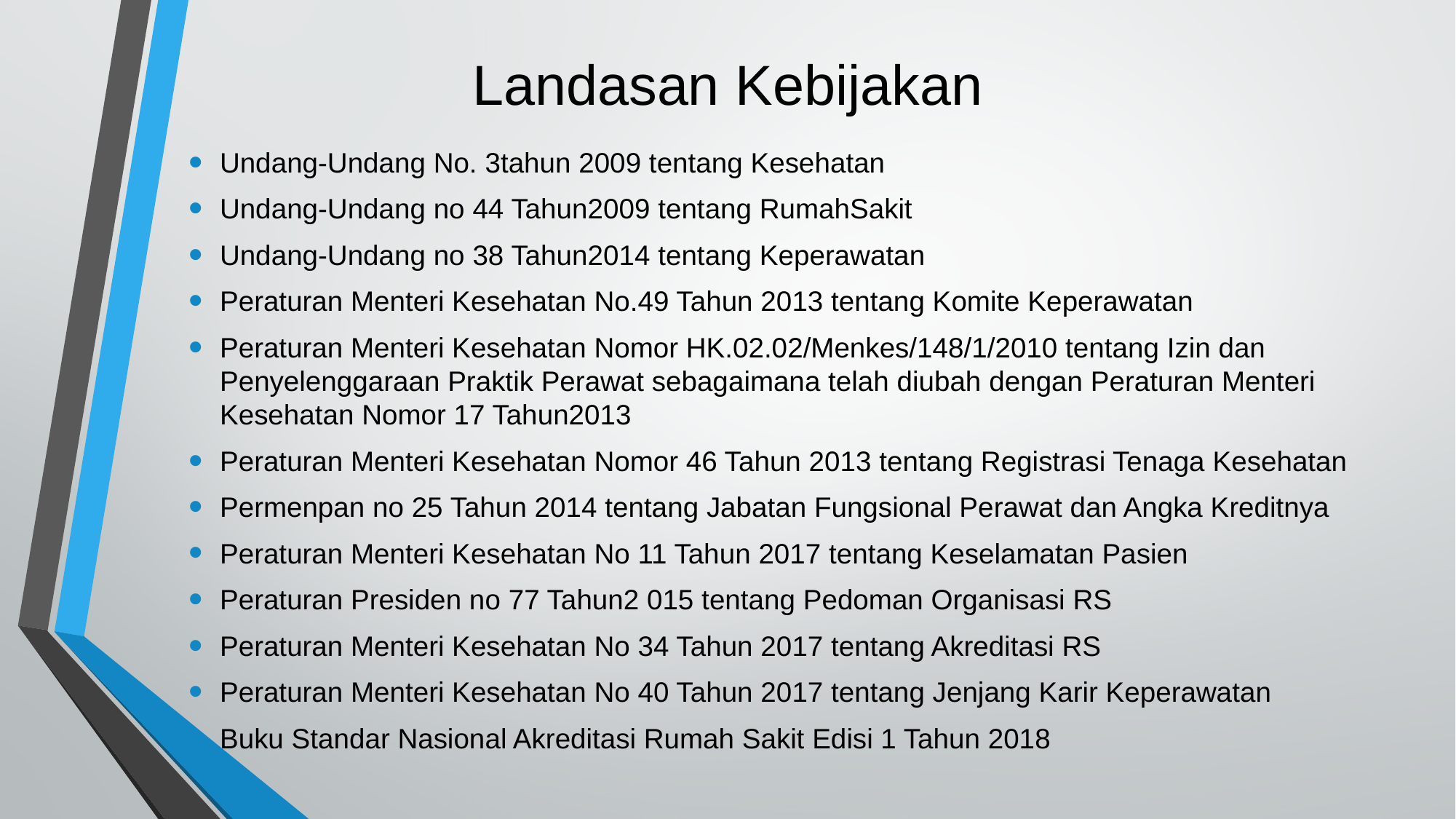

# Landasan Kebijakan
Undang-Undang No. 3tahun 2009 tentang Kesehatan
Undang-Undang no 44 Tahun2009 tentang RumahSakit
Undang-Undang no 38 Tahun2014 tentang Keperawatan
Peraturan Menteri Kesehatan No.49 Tahun 2013 tentang Komite Keperawatan
Peraturan Menteri Kesehatan Nomor HK.02.02/Menkes/148/1/2010 tentang Izin dan Penyelenggaraan Praktik Perawat sebagaimana telah diubah dengan Peraturan Menteri Kesehatan Nomor 17 Tahun2013
Peraturan Menteri Kesehatan Nomor 46 Tahun 2013 tentang Registrasi Tenaga Kesehatan
Permenpan no 25 Tahun 2014 tentang Jabatan Fungsional Perawat dan Angka Kreditnya
Peraturan Menteri Kesehatan No 11 Tahun 2017 tentang Keselamatan Pasien
Peraturan Presiden no 77 Tahun2 015 tentang Pedoman Organisasi RS
Peraturan Menteri Kesehatan No 34 Tahun 2017 tentang Akreditasi RS
Peraturan Menteri Kesehatan No 40 Tahun 2017 tentang Jenjang Karir Keperawatan
Buku Standar Nasional Akreditasi Rumah Sakit Edisi 1 Tahun 2018